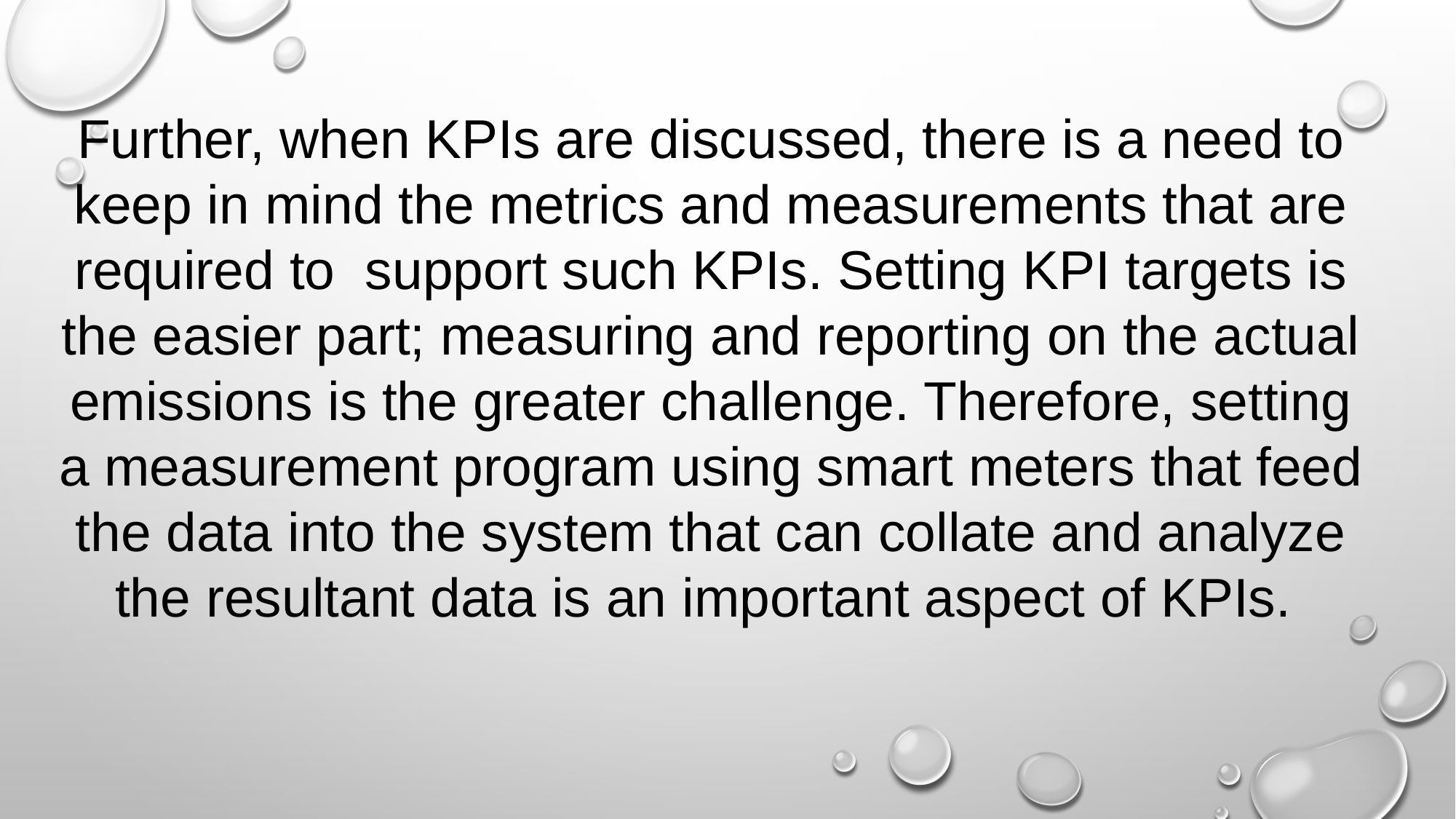

Further, when KPIs are discussed, there is a need to keep in mind the metrics and measurements that are required to  support such KPIs. Setting KPI targets is the easier part; measuring and reporting on the actual emissions is the greater challenge. Therefore, setting a measurement program using smart meters that feed the data into the system that can collate and analyze the resultant data is an important aspect of KPIs.